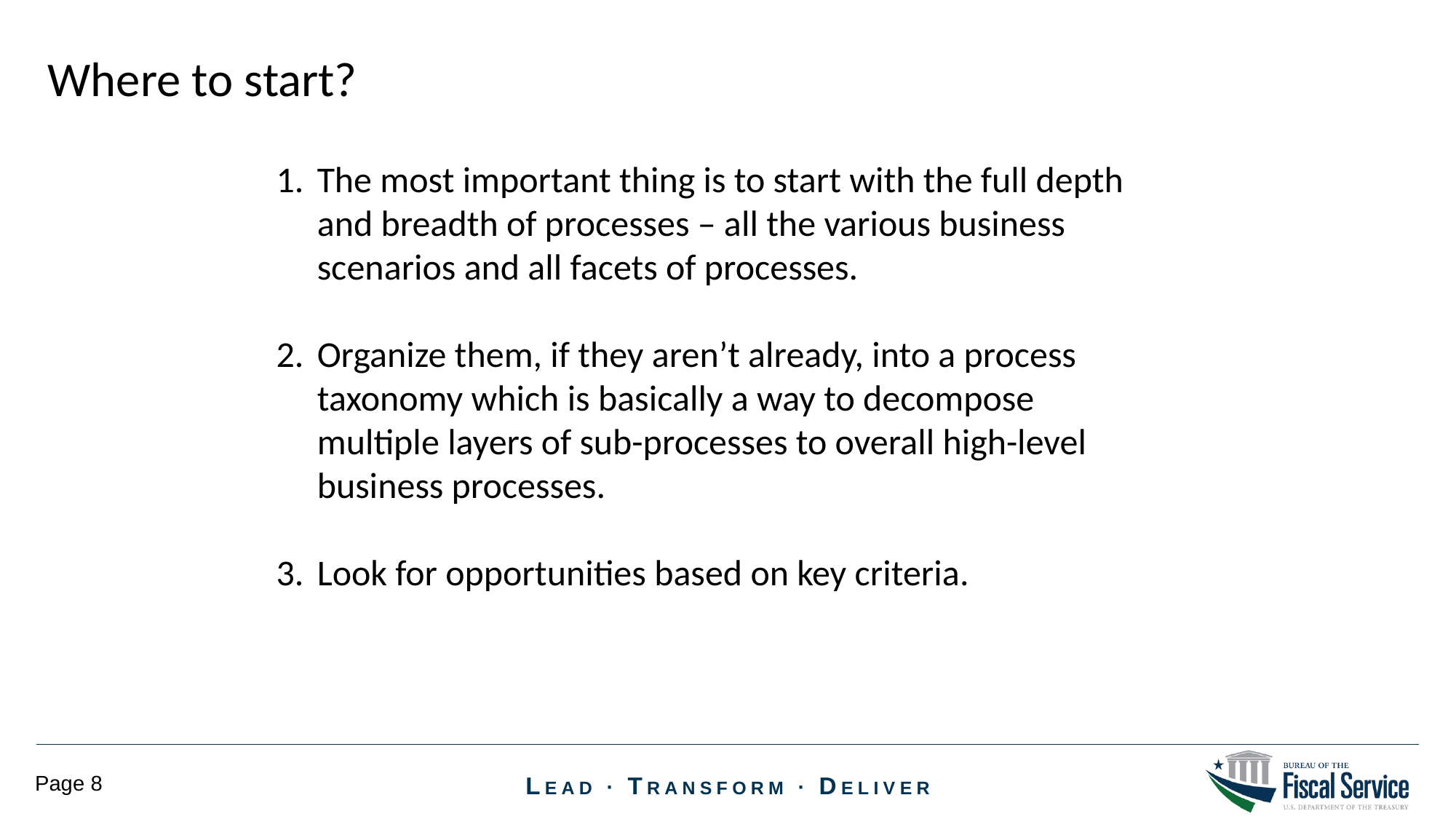

Where to start?
The most important thing is to start with the full depth and breadth of processes – all the various business scenarios and all facets of processes.

Organize them, if they aren’t already, into a process taxonomy which is basically a way to decompose multiple layers of sub-processes to overall high-level business processes.

Look for opportunities based on key criteria.